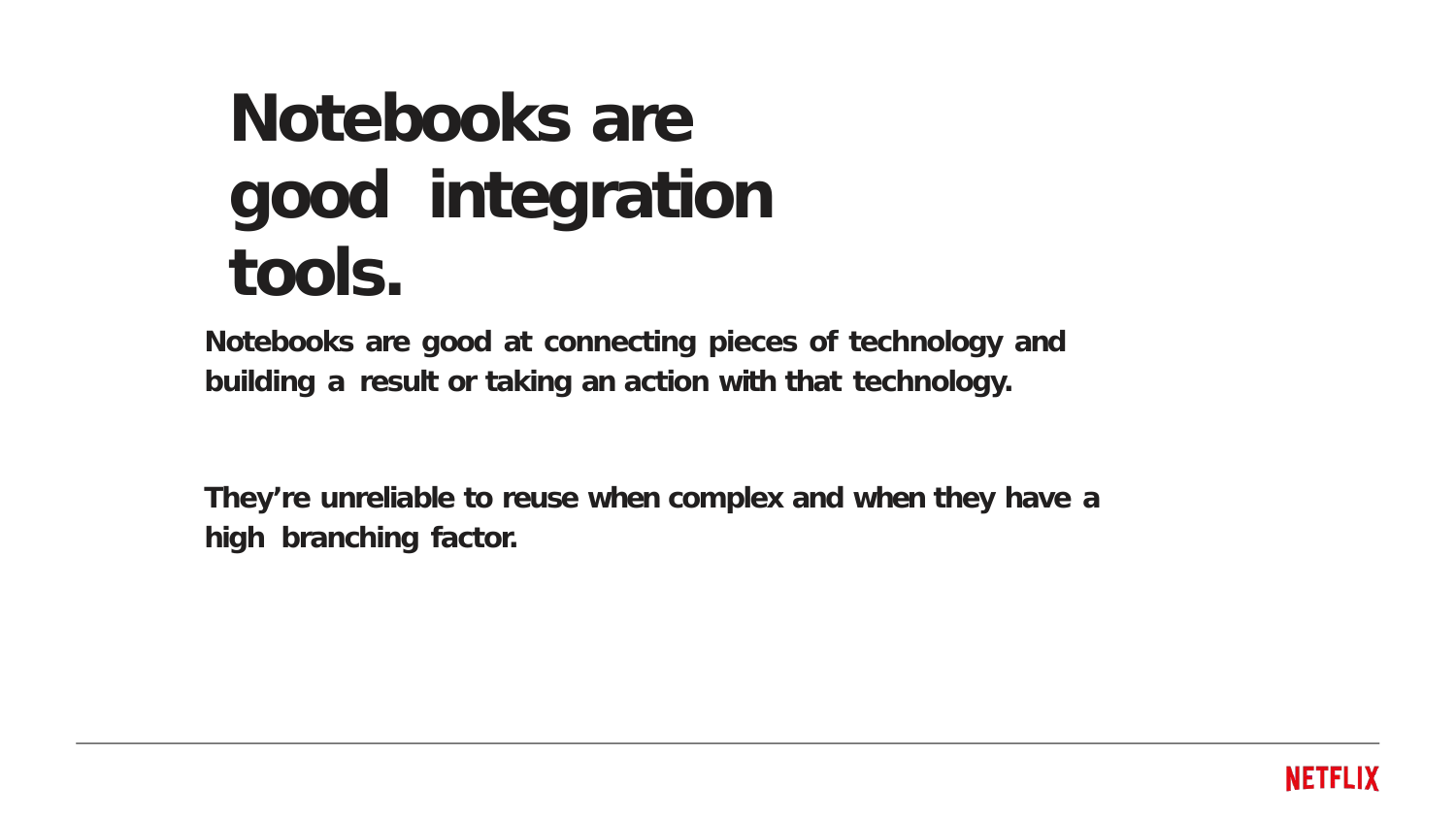

# Notebooks are good  integration tools.
Notebooks are good at connecting pieces of technology and building a  result or taking an action with that technology.

They’re unreliable to reuse when complex and when they have a high  branching factor.